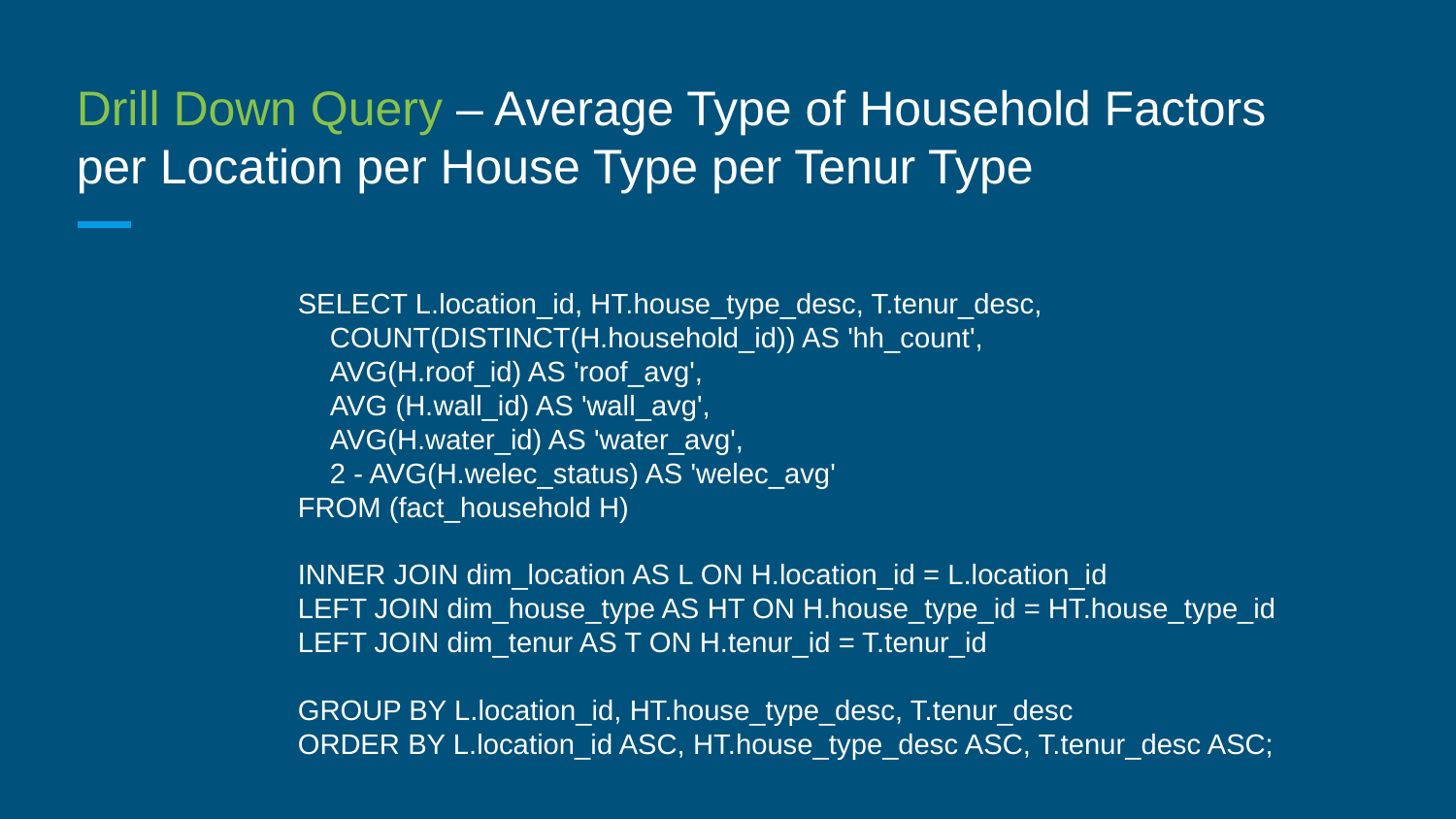

# Drill Down Query – Average Type of Household Factors per Location per House Type per Tenur Type
SELECT L.location_id, HT.house_type_desc, T.tenur_desc,
    COUNT(DISTINCT(H.household_id)) AS 'hh_count',
    AVG(H.roof_id) AS 'roof_avg',
    AVG (H.wall_id) AS 'wall_avg',
    AVG(H.water_id) AS 'water_avg',
    2 - AVG(H.welec_status) AS 'welec_avg'
FROM (fact_household H)

INNER JOIN dim_location AS L ON H.location_id = L.location_id
LEFT JOIN dim_house_type AS HT ON H.house_type_id = HT.house_type_id
LEFT JOIN dim_tenur AS T ON H.tenur_id = T.tenur_id

GROUP BY L.location_id, HT.house_type_desc, T.tenur_desc
ORDER BY L.location_id ASC, HT.house_type_desc ASC, T.tenur_desc ASC;